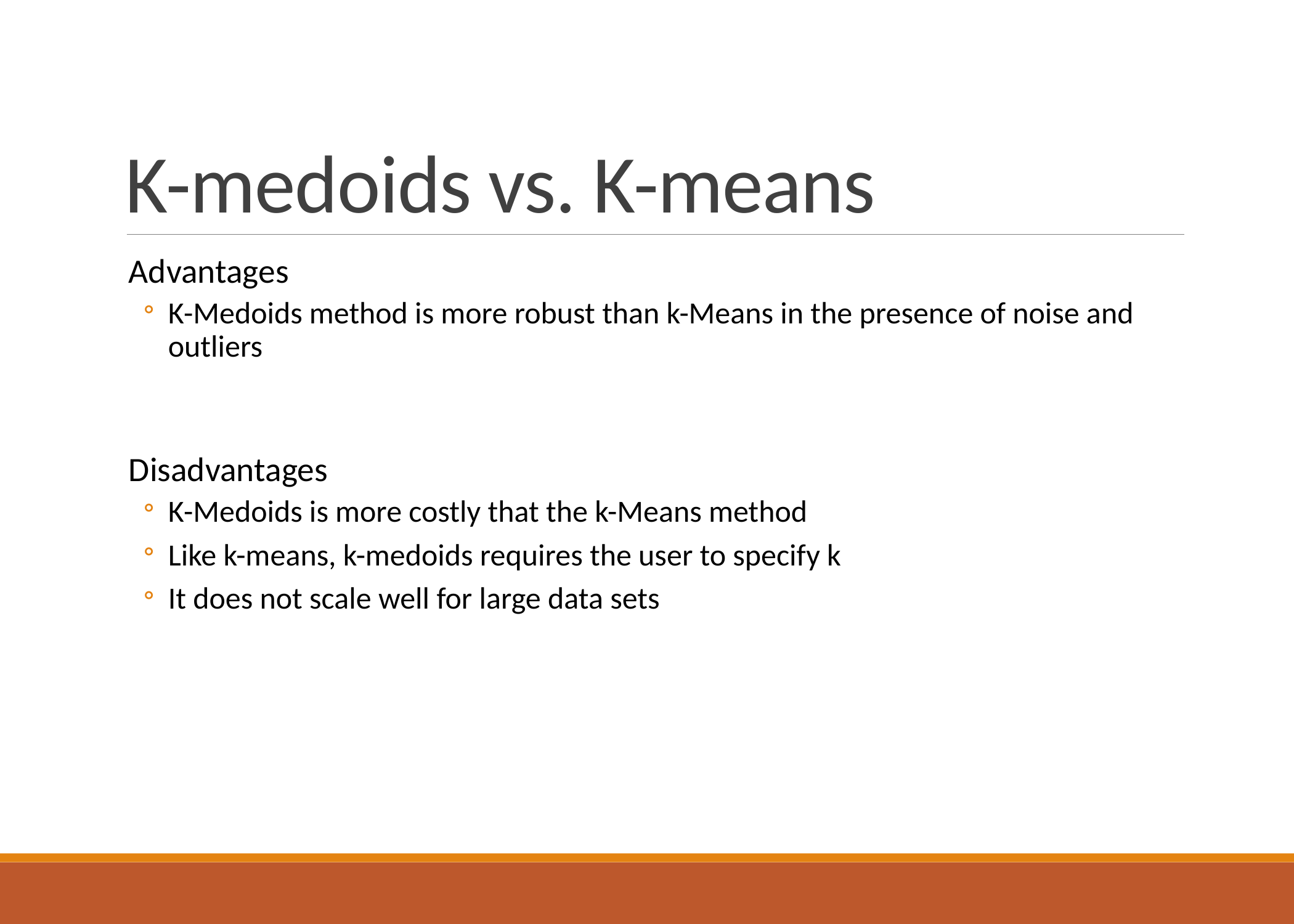

# K-medoids vs. K-means
Advantages
K-Medoids method is more robust than k-Means in the presence of noise and outliers

Disadvantages
K-Medoids is more costly that the k-Means method
Like k-means, k-medoids requires the user to specify k
It does not scale well for large data sets